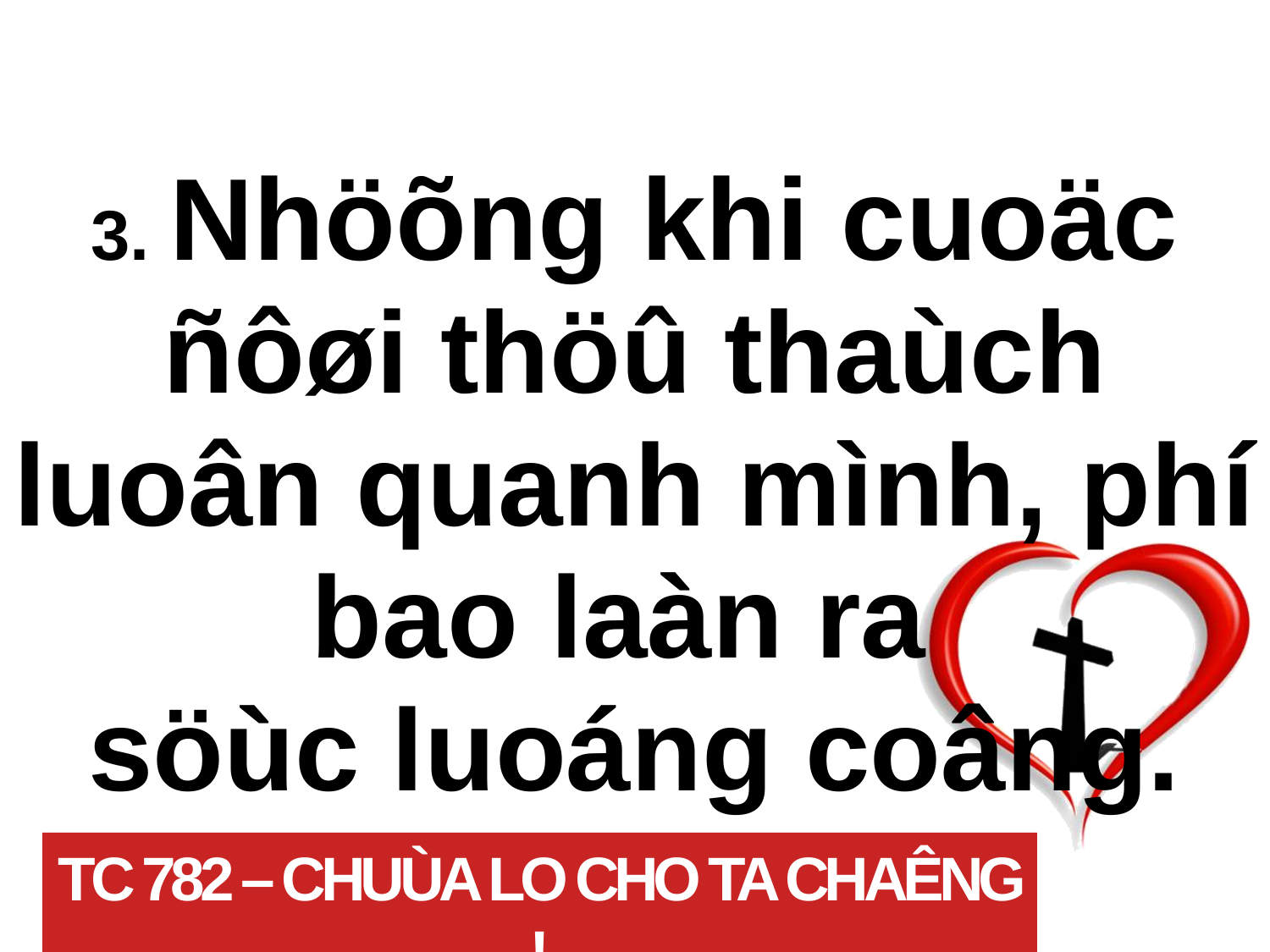

3. Nhöõng khi cuoäc ñôøi thöû thaùch luoân quanh mình, phí bao laàn ra
söùc luoáng coâng.
TC 782 – CHUÙA LO CHO TA CHAÊNG !